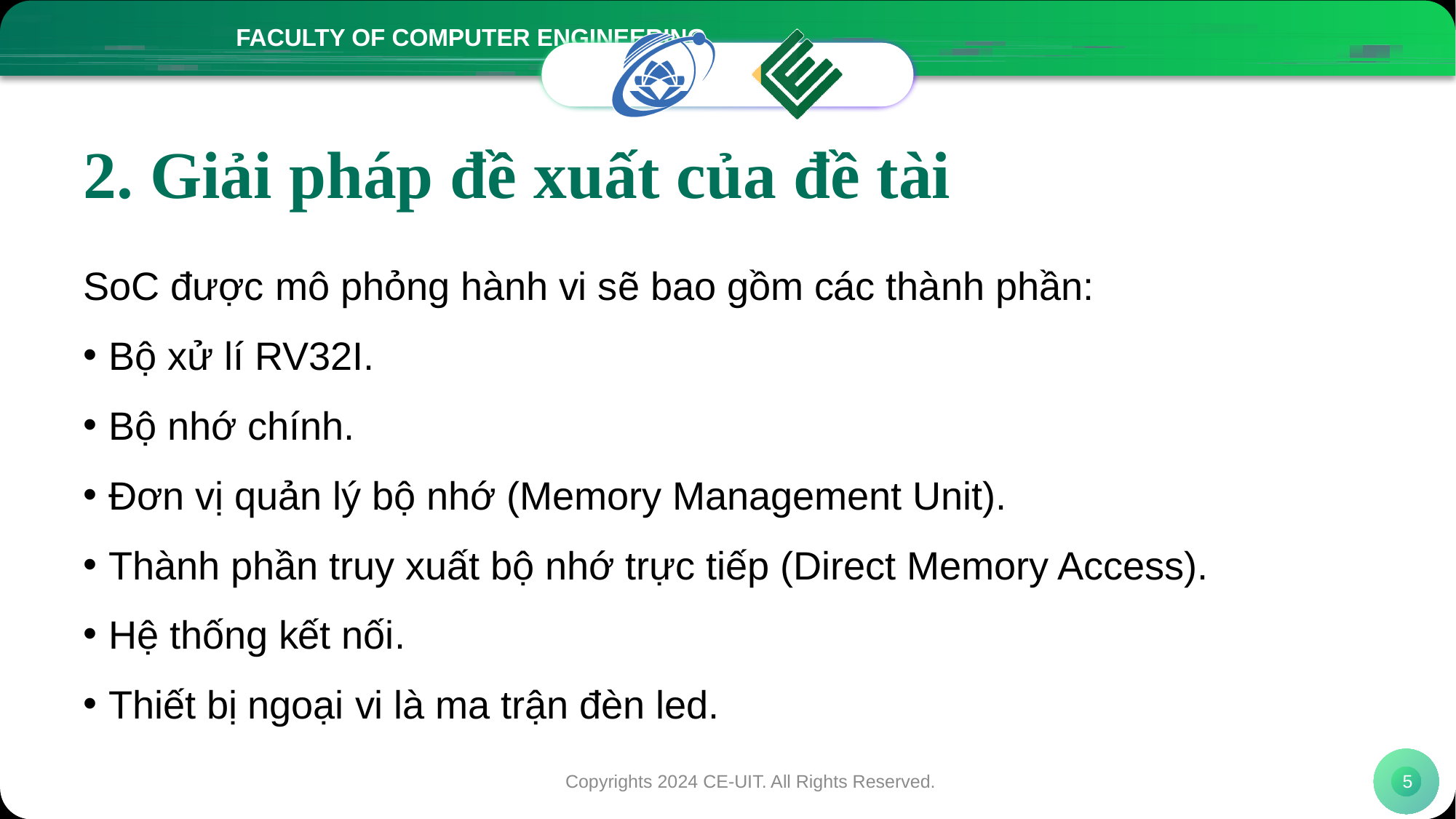

# 2. Giải pháp đề xuất của đề tài
SoC được mô phỏng hành vi sẽ bao gồm các thành phần:
Bộ xử lí RV32I.
Bộ nhớ chính.
Đơn vị quản lý bộ nhớ (Memory Management Unit).
Thành phần truy xuất bộ nhớ trực tiếp (Direct Memory Access).
Hệ thống kết nối.
Thiết bị ngoại vi là ma trận đèn led.
Copyrights 2024 CE-UIT. All Rights Reserved.
5